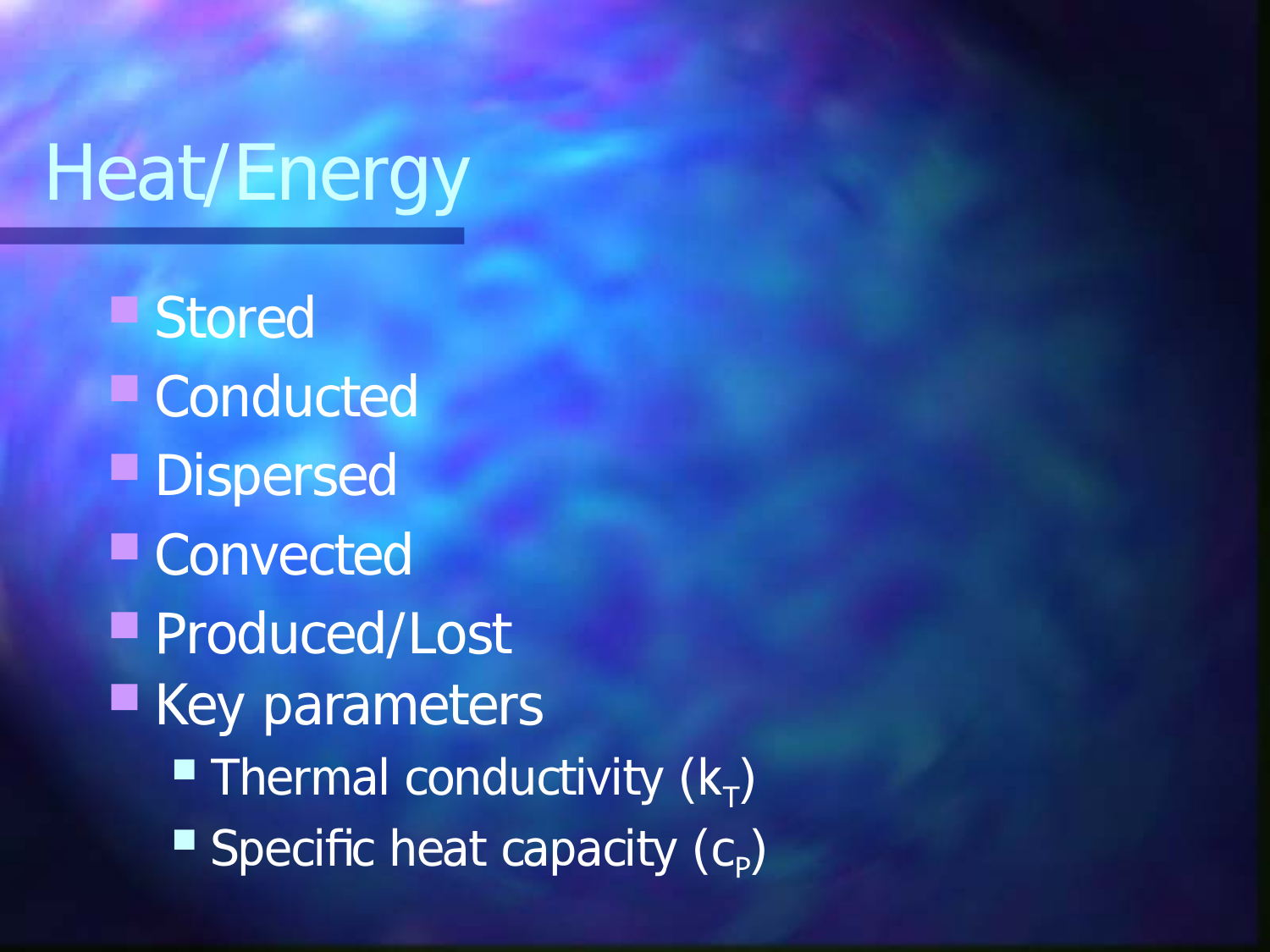

# Heat/Energy
Stored
Conducted
Dispersed
Convected
Produced/Lost
Key parameters
Thermal conductivity (kT)
Specific heat capacity (cP)